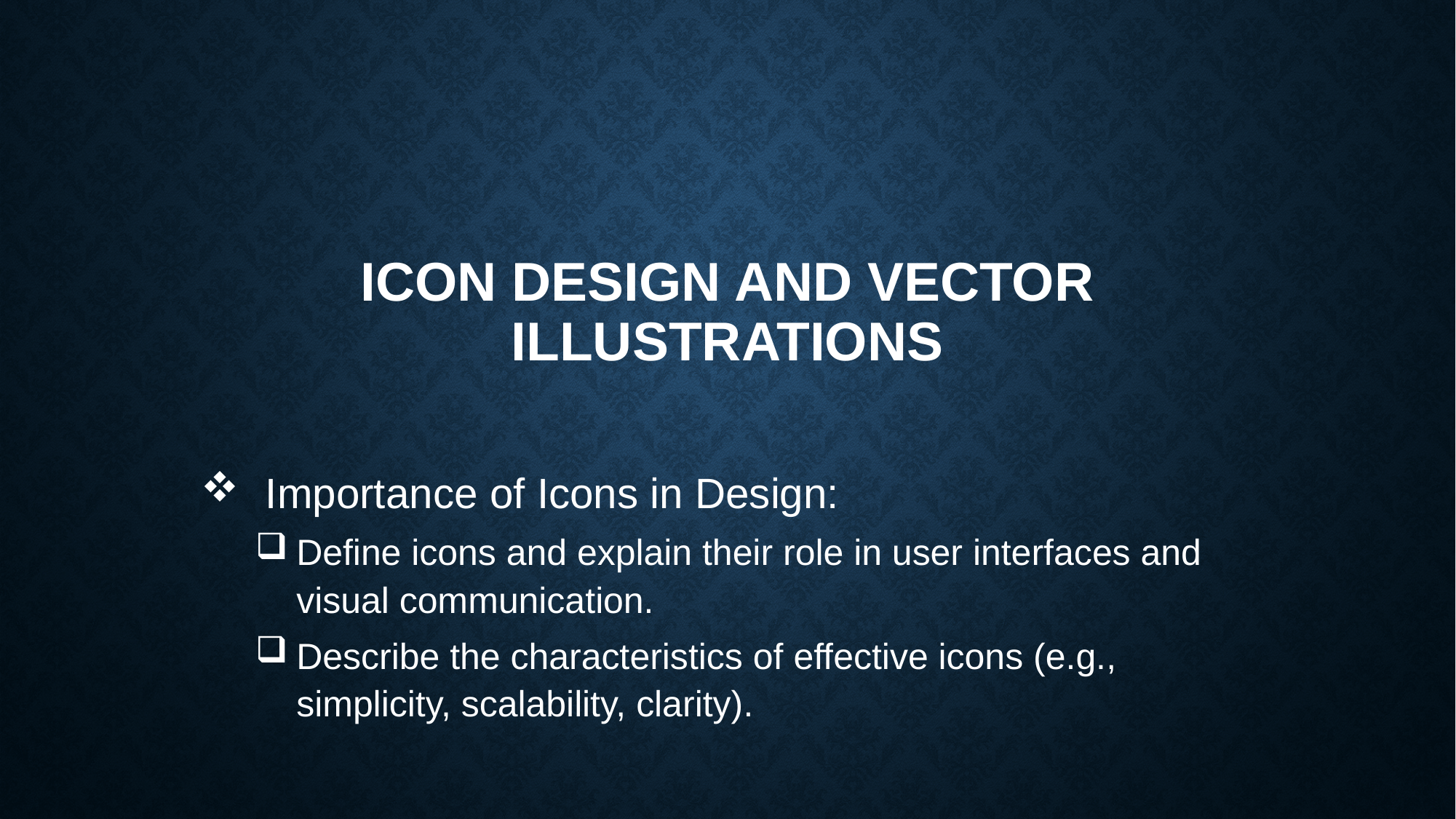

# Icon Design and Vector Illustrations
  Importance of Icons in Design:
Define icons and explain their role in user interfaces and visual communication.
Describe the characteristics of effective icons (e.g., simplicity, scalability, clarity).